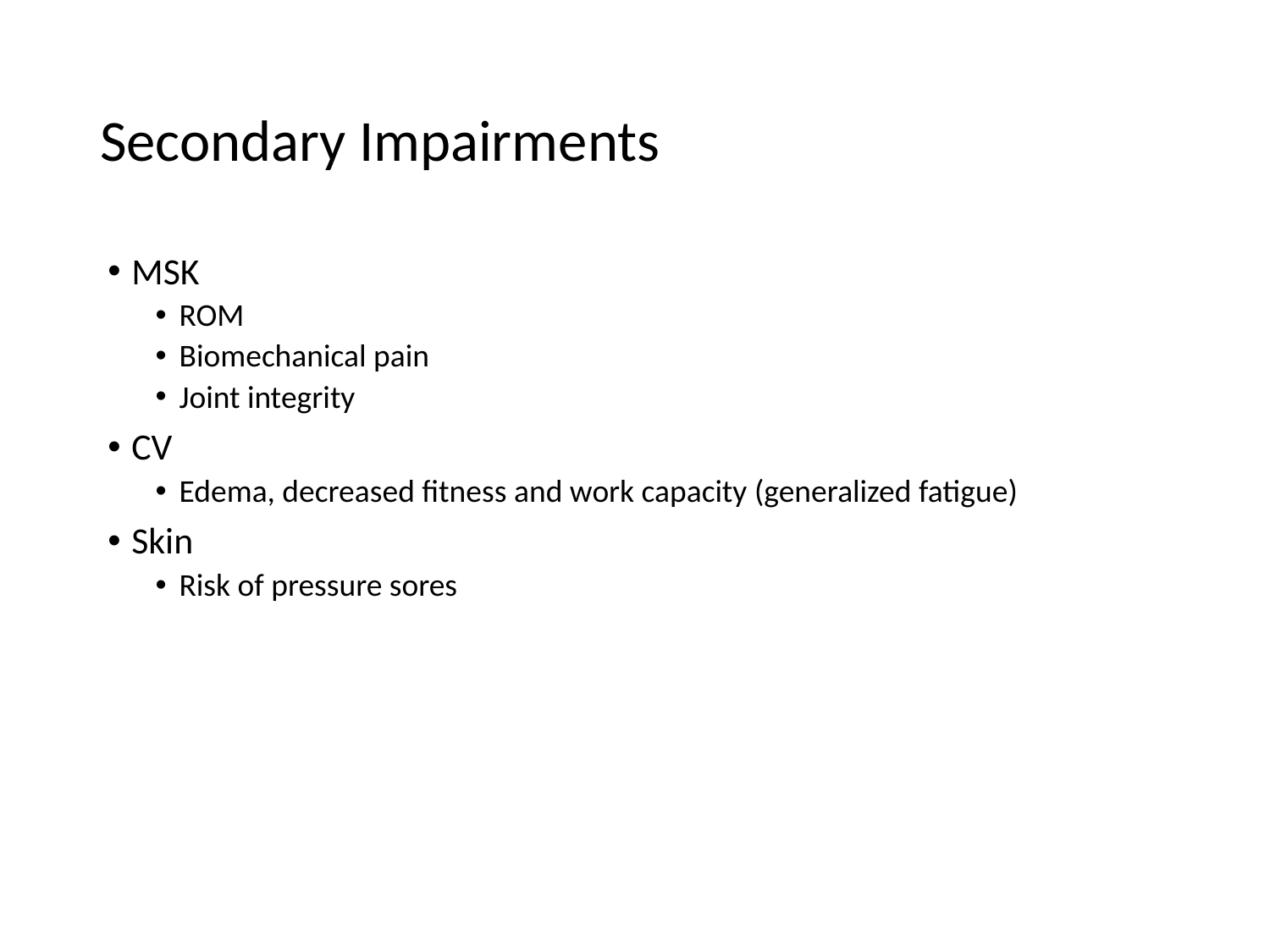

# Secondary Impairments
MSK
ROM
Biomechanical pain
Joint integrity
CV
Edema, decreased fitness and work capacity (generalized fatigue)
Skin
Risk of pressure sores